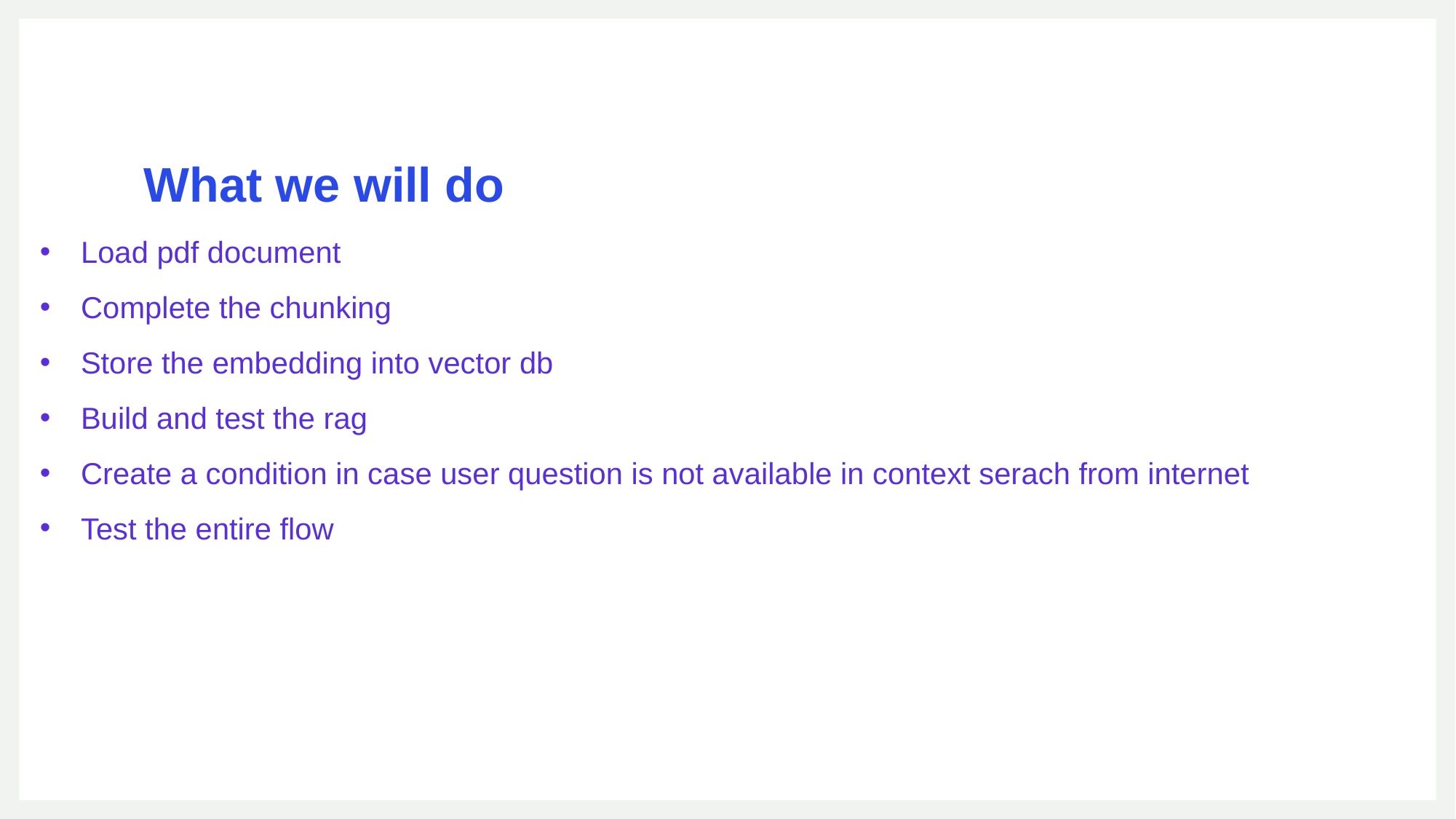

# What we will do
Load pdf document
Complete the chunking
Store the embedding into vector db
Build and test the rag
Create a condition in case user question is not available in context serach from internet
Test the entire flow